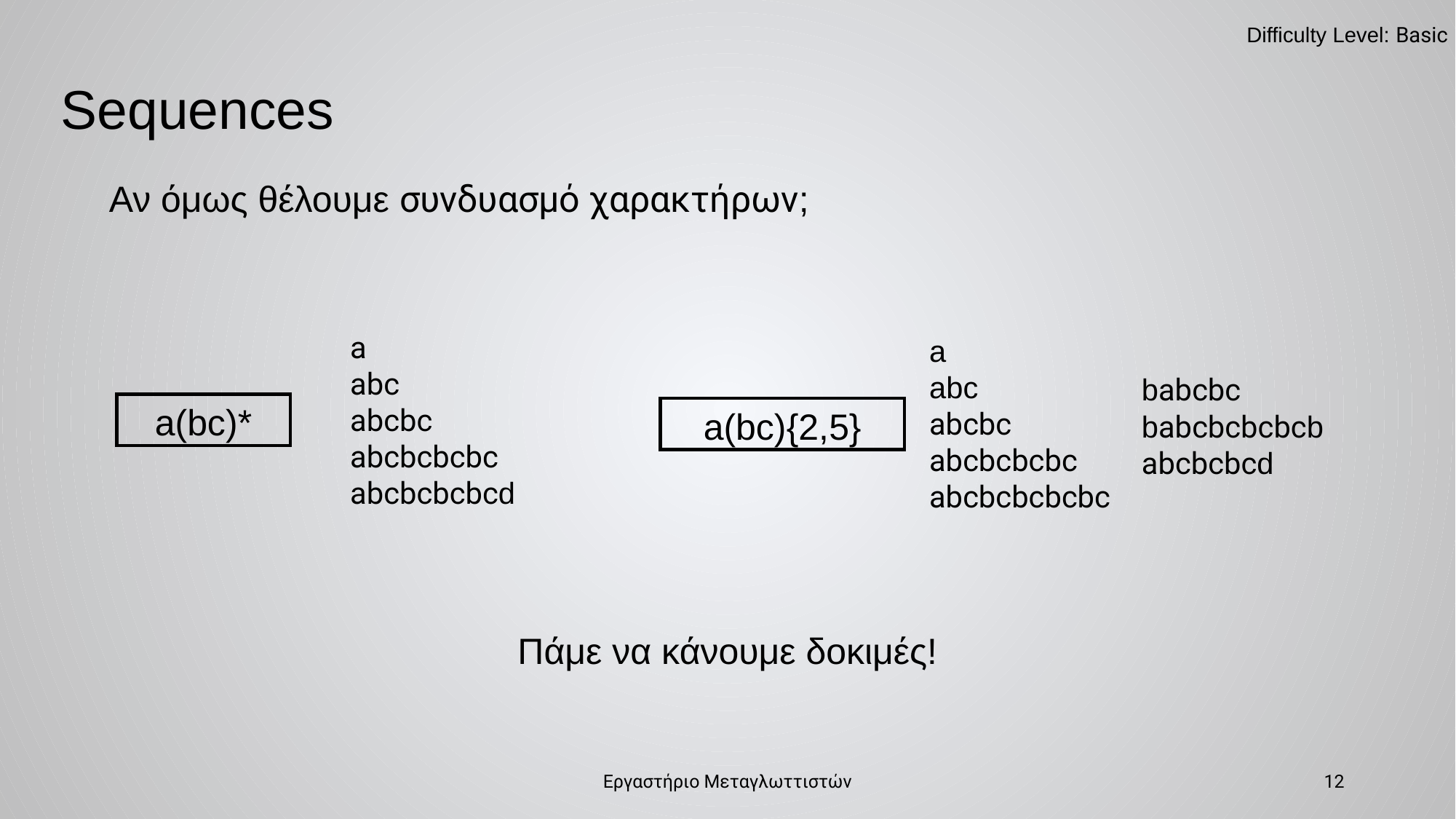

Difficulty Level: Basic
Sequences
Αν όμως θέλουμε συνδυασμό χαρακτήρων;
a
abc
abcbc
abcbcbcbc
abcbcbcbcd
a
abc
abcbc
abcbcbcbc
abcbcbcbcbc
babcbc
babcbcbcbcb
abcbcbcd

a(bc)*

a(bc){2,5}
Πάμε να κάνουμε δοκιμές!
Εργαστήριο Μεταγλωττιστών
12